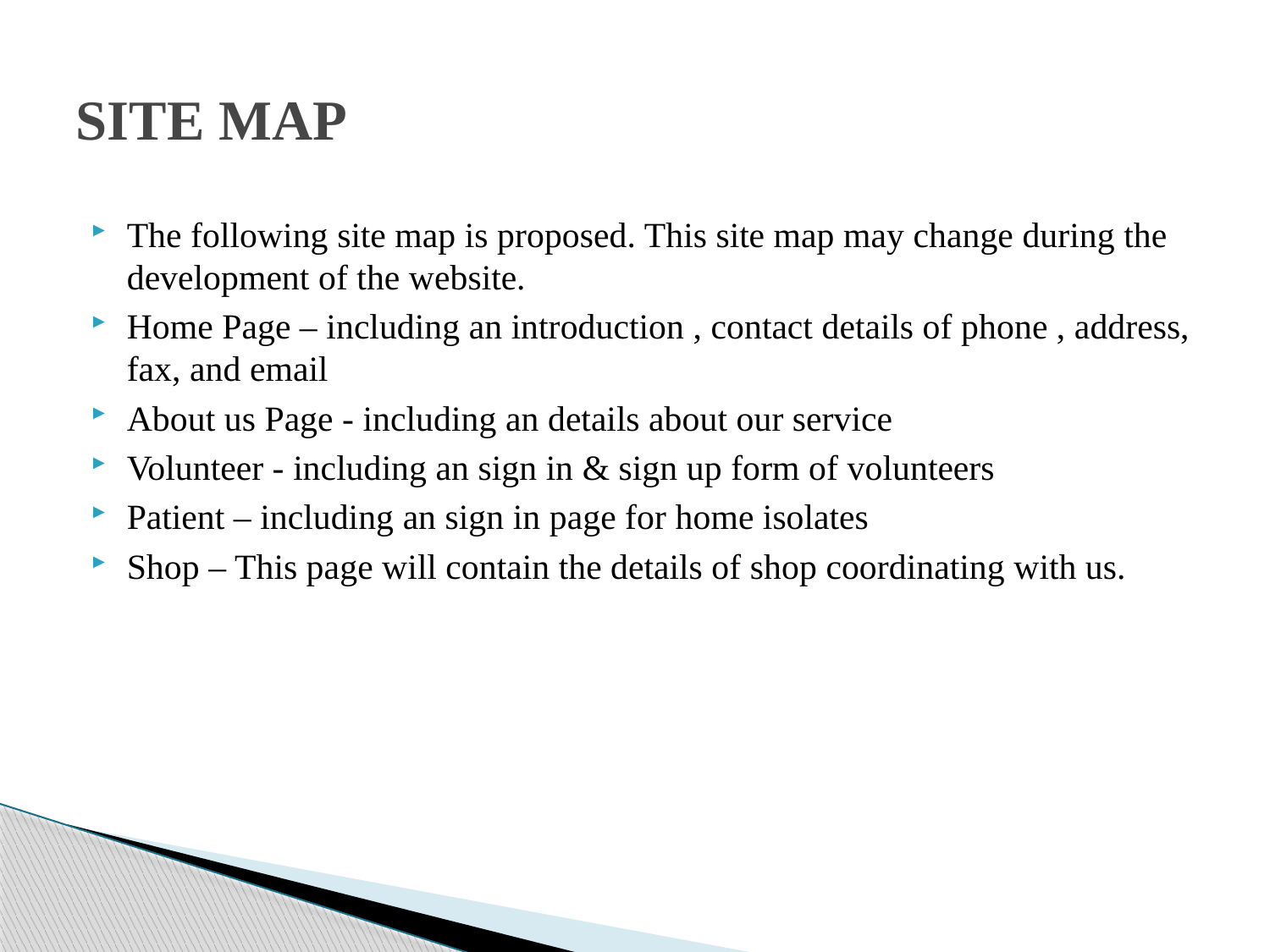

# SITE MAP
The following site map is proposed. This site map may change during the development of the website.
Home Page – including an introduction , contact details of phone , address, fax, and email
About us Page - including an details about our service
Volunteer - including an sign in & sign up form of volunteers
Patient – including an sign in page for home isolates
Shop – This page will contain the details of shop coordinating with us.